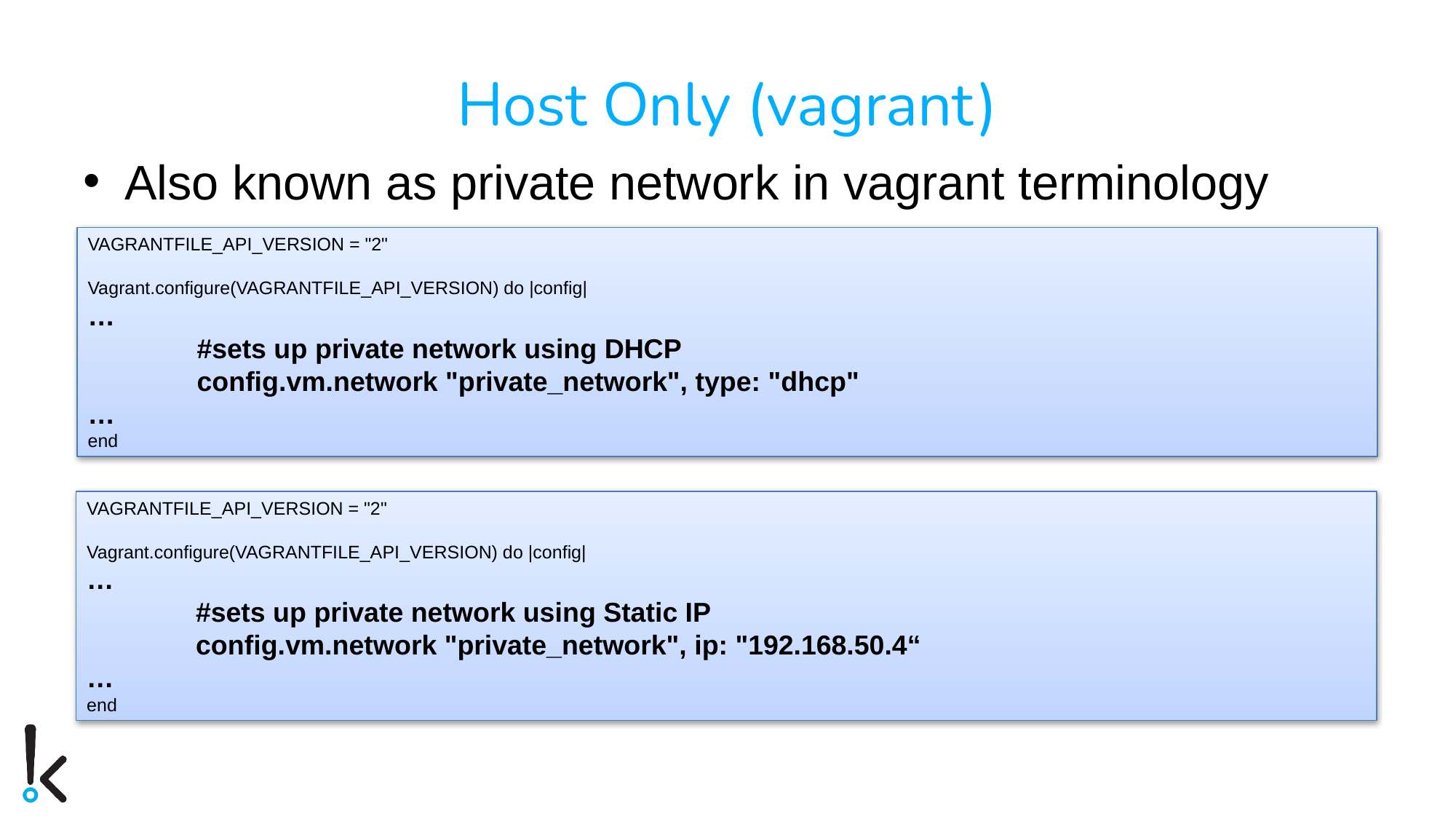

# Host Only (vagrant)
Also known as private network in vagrant terminology

VAGRANTFILE_API_VERSION = "2"

Vagrant.configure(VAGRANTFILE_API_VERSION) do |config|
…
	#sets up private network using DHCP
	config.vm.network "private_network", type: "dhcp"
…
end
VAGRANTFILE_API_VERSION = "2"

Vagrant.configure(VAGRANTFILE_API_VERSION) do |config|
…
	#sets up private network using Static IP
	config.vm.network "private_network", ip: "192.168.50.4“
…
end